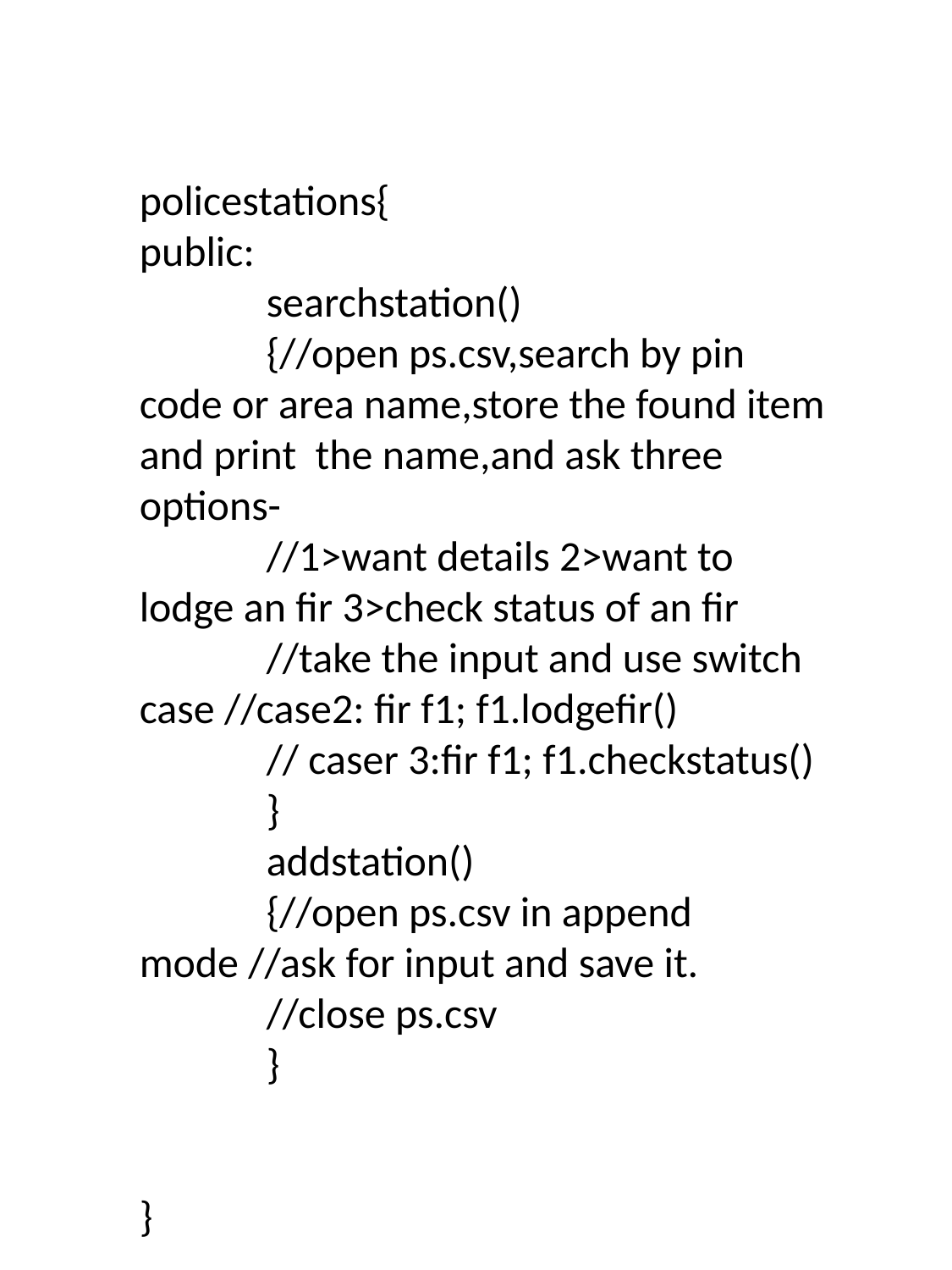

policestations{
public:
	searchstation()
	{//open ps.csv,search by pin code or area name,store the found item and print  the name,and ask three options-
	//1>want details 2>want to lodge an fir 3>check status of an fir
	//take the input and use switch case //case2: fir f1; f1.lodgefir()
	// caser 3:fir f1; f1.checkstatus()
	}
	addstation()
	{//open ps.csv in append mode //ask for input and save it.
	//close ps.csv
	}

}